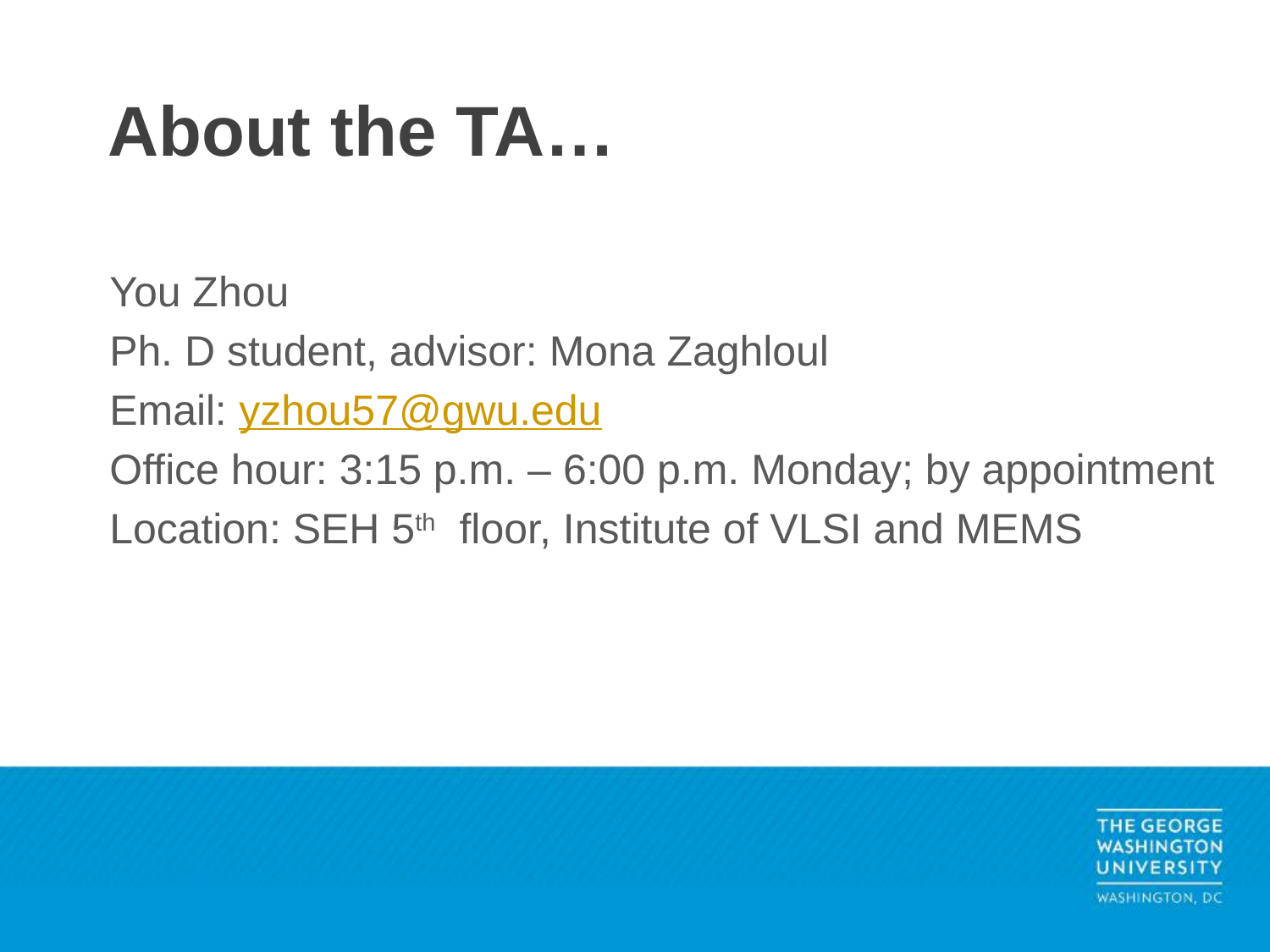

# About the TA…
You Zhou
Ph. D student, advisor: Mona Zaghloul
Email: yzhou57@gwu.edu
Office hour: 3:15 p.m. – 6:00 p.m. Monday; by appointment
Location: SEH 5th  floor, Institute of VLSI and MEMS